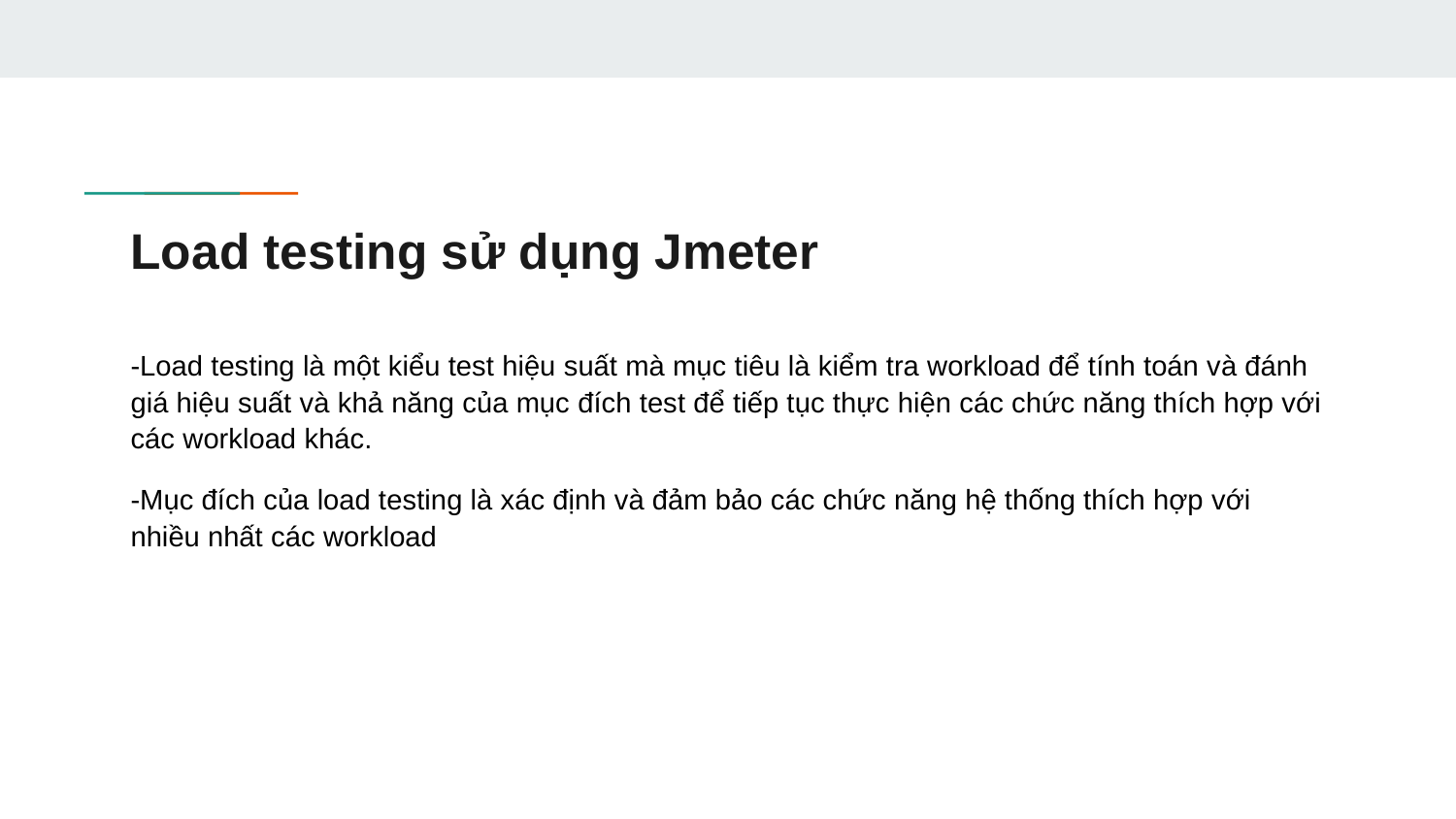

# Load testing sử dụng Jmeter
-Load testing là một kiểu test hiệu suất mà mục tiêu là kiểm tra workload để tính toán và đánh giá hiệu suất và khả năng của mục đích test để tiếp tục thực hiện các chức năng thích hợp với các workload khác.
-Mục đích của load testing là xác định và đảm bảo các chức năng hệ thống thích hợp với nhiều nhất các workload